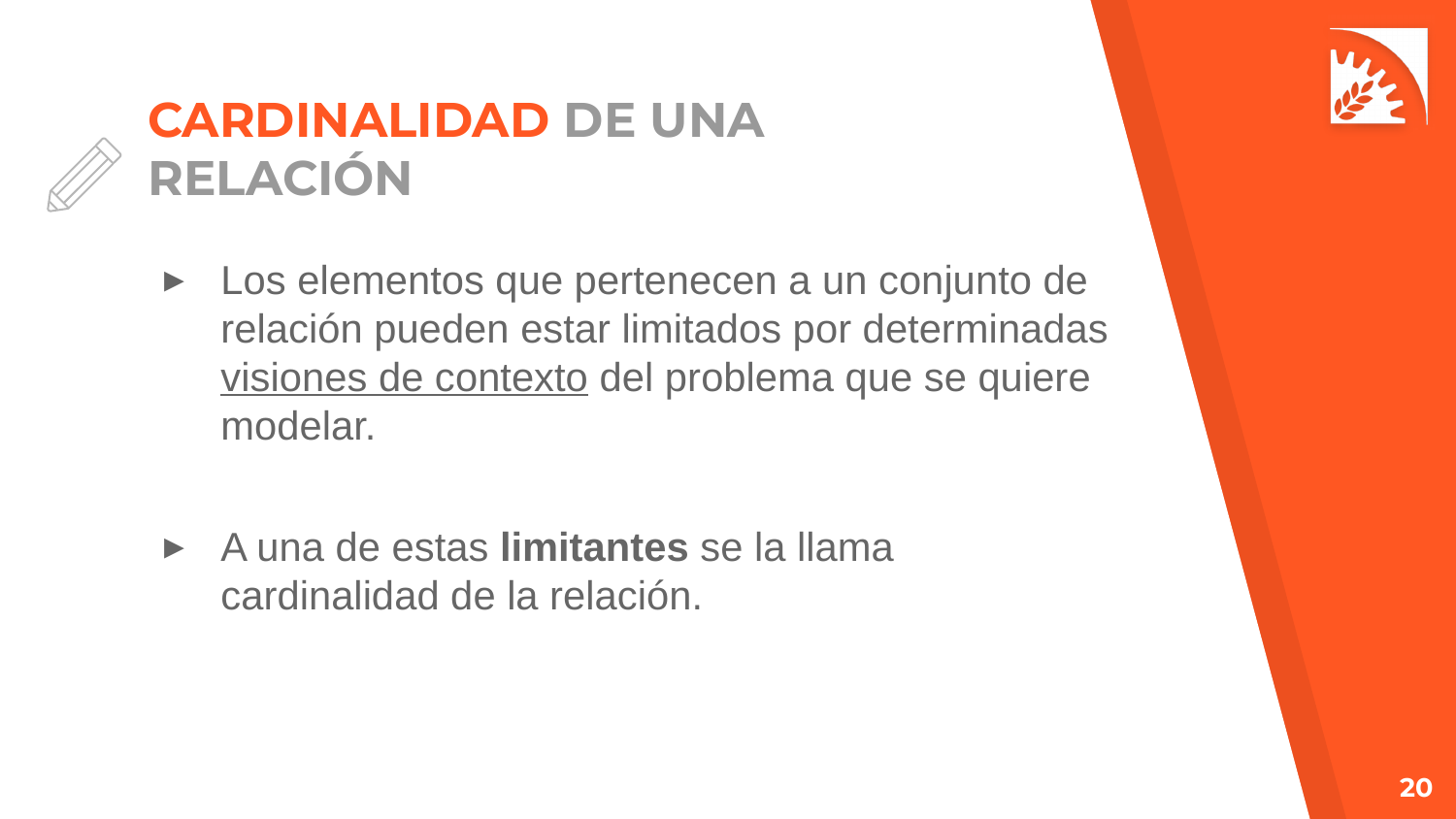

# CARDINALIDAD DE UNA RELACIÓN
Los elementos que pertenecen a un conjunto de relación pueden estar limitados por determinadas visiones de contexto del problema que se quiere modelar.

A una de estas limitantes se la llama cardinalidad de la relación.

20